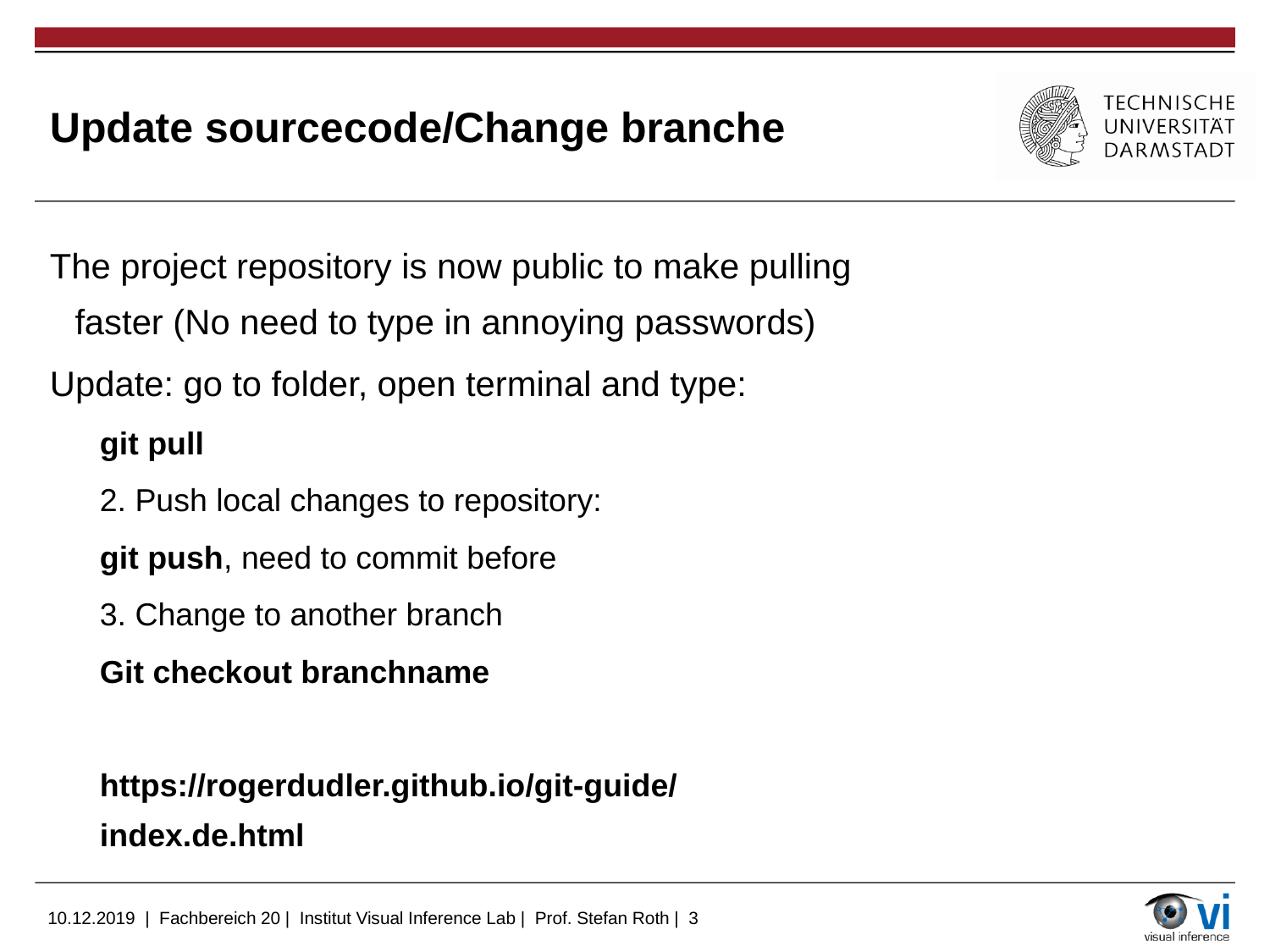

# Update sourcecode/Change branche
The project repository is now public to make pulling faster (No need to type in annoying passwords)
Update: go to folder, open terminal and type:
git pull
2. Push local changes to repository:
git push, need to commit before
3. Change to another branch
Git checkout branchname

https://rogerdudler.github.io/git-guide/index.de.html